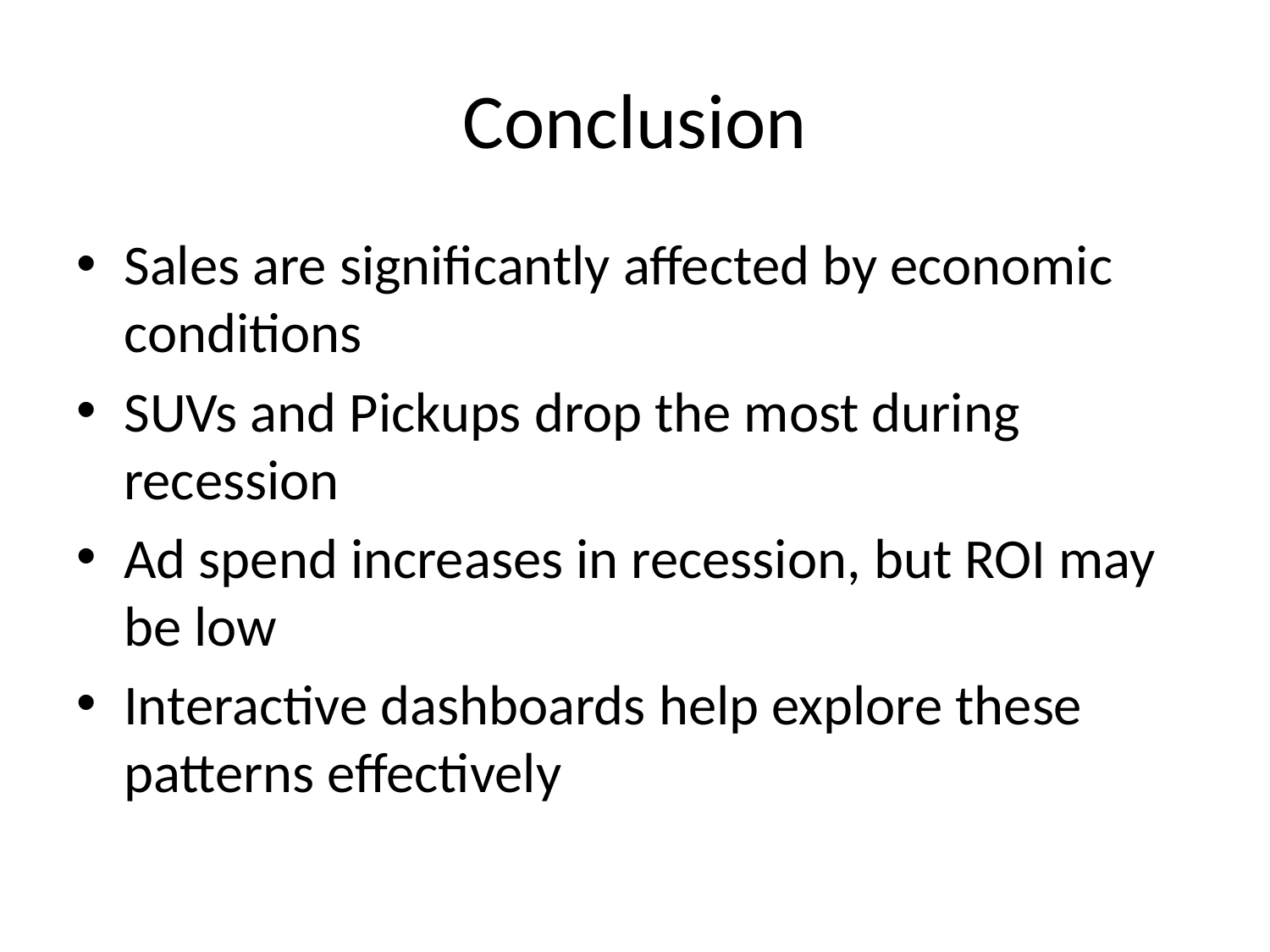

# Conclusion
Sales are significantly affected by economic conditions
SUVs and Pickups drop the most during recession
Ad spend increases in recession, but ROI may be low
Interactive dashboards help explore these patterns effectively